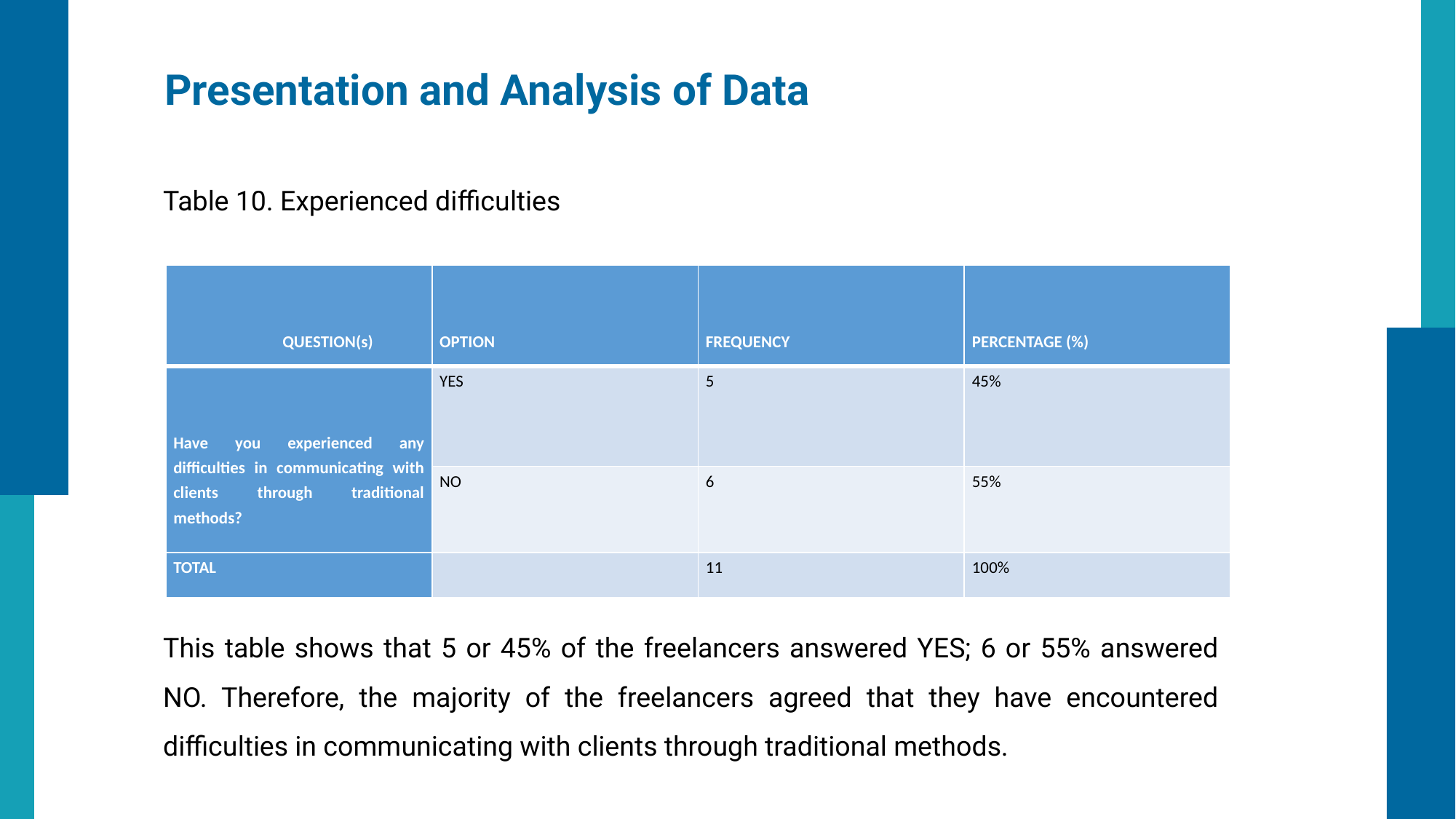

Presentation and Analysis of Data
Table 10. Experienced difficulties

| QUESTION(s) | OPTION | FREQUENCY | PERCENTAGE (%) |
| --- | --- | --- | --- |
| Have you experienced any difficulties in communicating with clients through traditional methods? | YES | 5 | 45% |
|  | NO | 6 | 55% |
| TOTAL |  | 11 | 100% |
This table shows that 5 or 45% of the freelancers answered YES; 6 or 55% answered NO. Therefore, the majority of the freelancers agreed that they have encountered difficulties in communicating with clients through traditional methods.